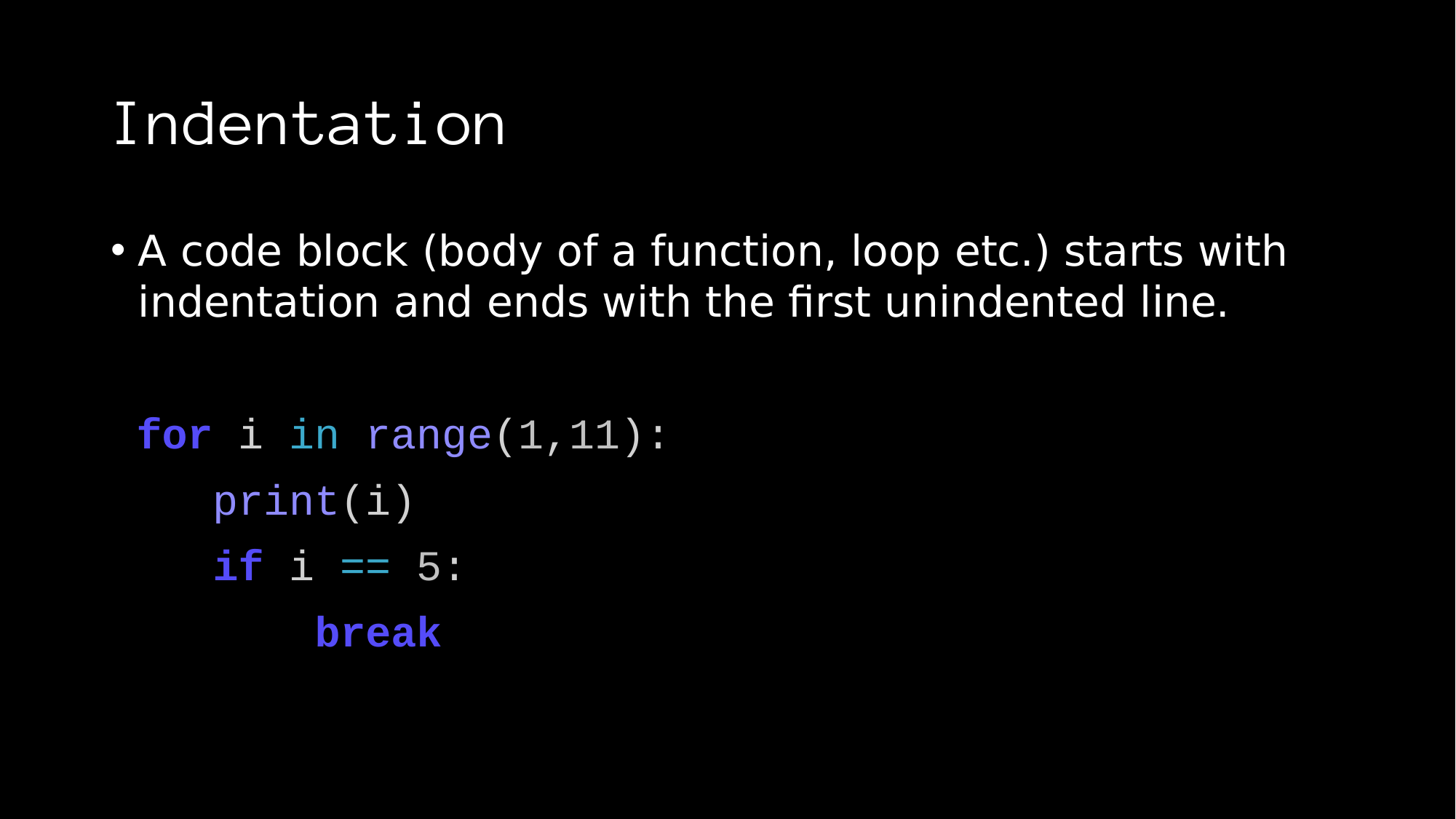

# Indentation
A code block (body of a function, loop etc.) starts with indentation and ends with the first unindented line.

 for i in range(1,11):​
    print(i)​
    if i == 5:​
        break​